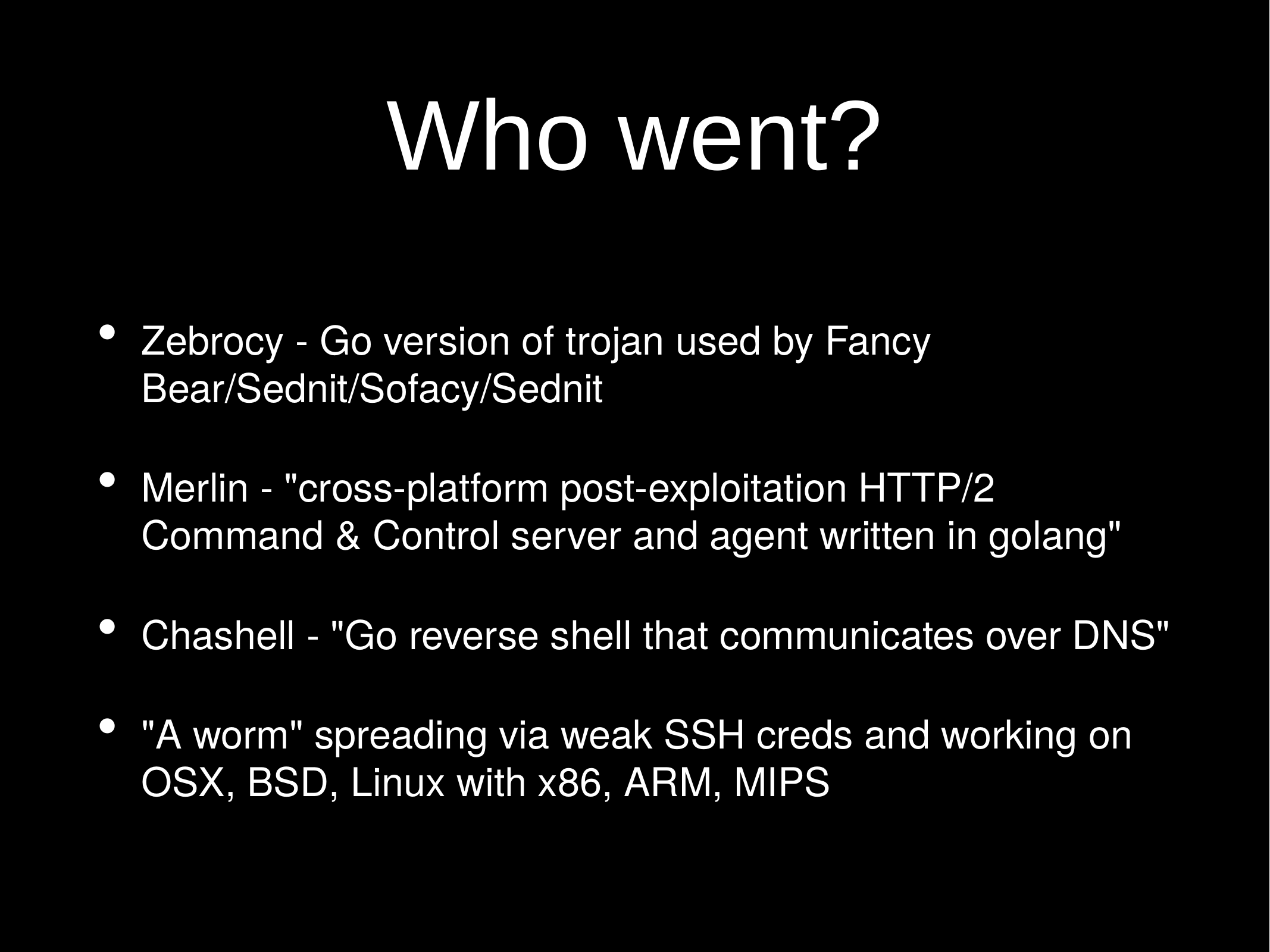

# Who went?
Zebrocy - Go version of trojan used by Fancy Bear/Sednit/Sofacy/Sednit
Merlin - "cross-platform post-exploitation HTTP/2 Command & Control server and agent written in golang"
Chashell - "Go reverse shell that communicates over DNS"
"A worm" spreading via weak SSH creds and working on OSX, BSD, Linux with x86, ARM, MIPS